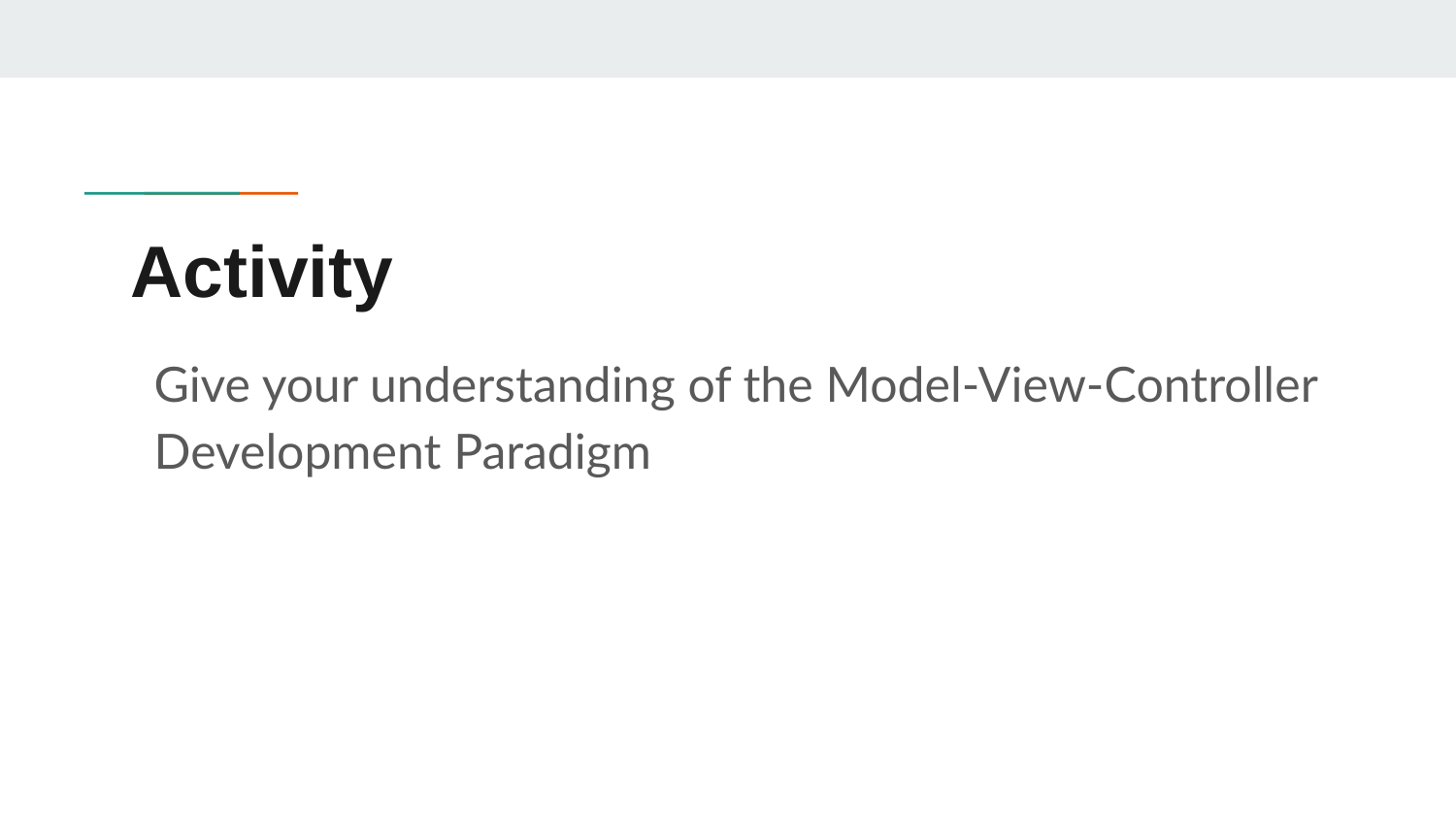

# Activity
Give your understanding of the Model-View-Controller Development Paradigm